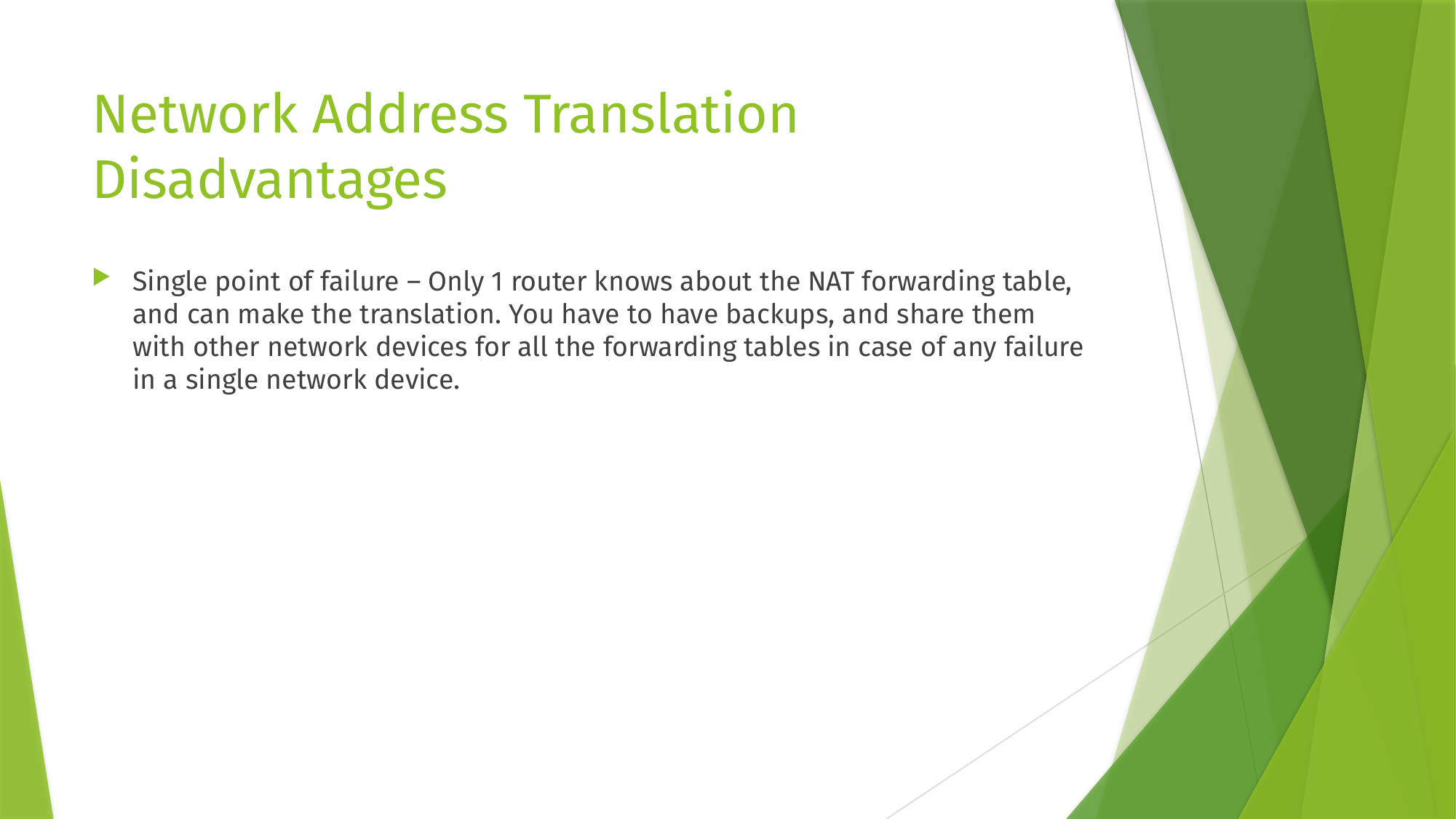

# Network Address Translation Disadvantages
Single point of failure – Only 1 router knows about the NAT forwarding table, and can make the translation. You have to have backups, and share them with other network devices for all the forwarding tables in case of any failure in a single network device.